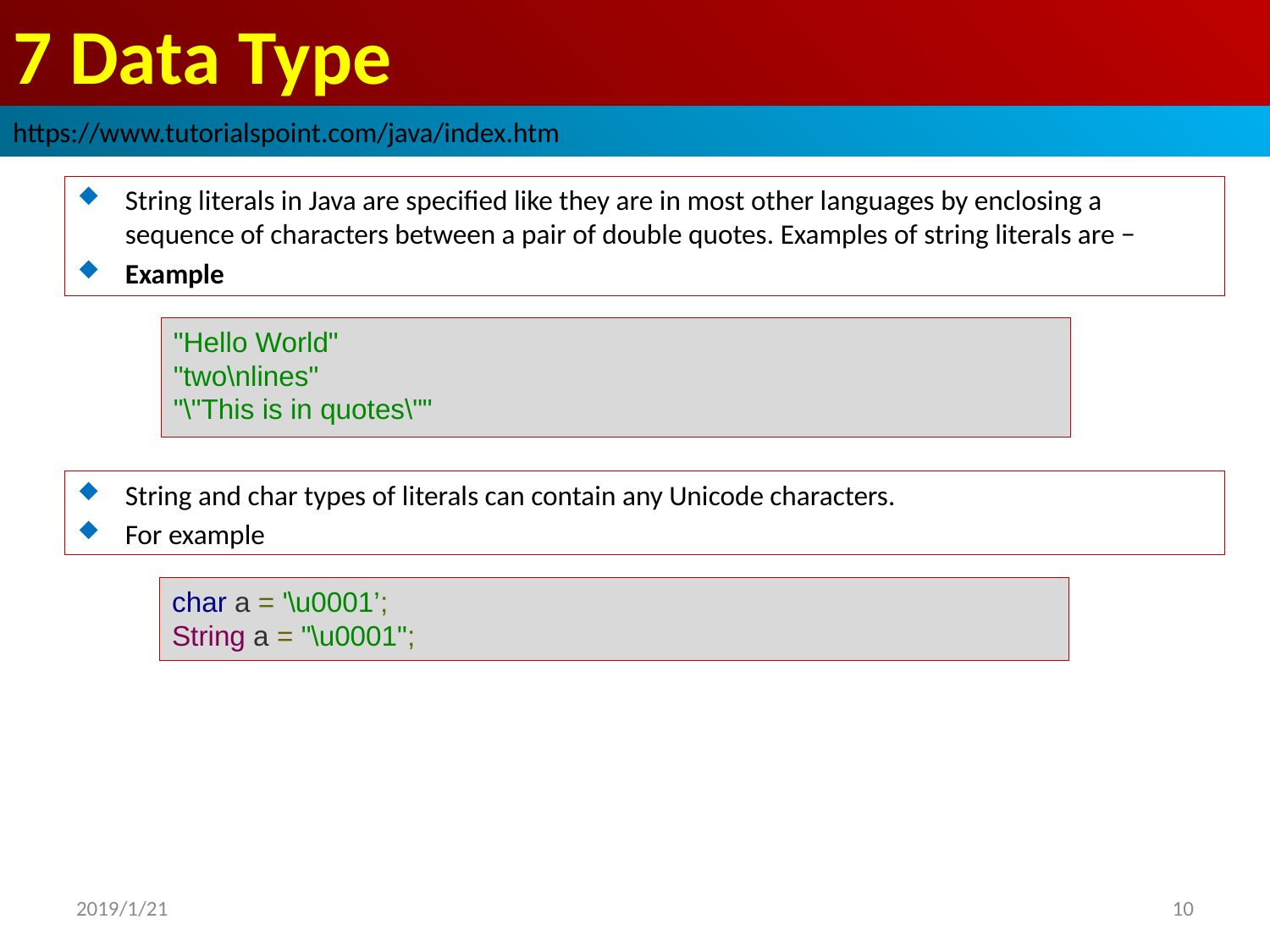

# 7 Data Type
https://www.tutorialspoint.com/java/index.htm
String literals in Java are specified like they are in most other languages by enclosing a sequence of characters between a pair of double quotes. Examples of string literals are −
Example
"Hello World"
"two\nlines"
"\"This is in quotes\""

String and char types of literals can contain any Unicode characters.
For example
char a = '\u0001’;
String a = "\u0001";
2019/1/21
10